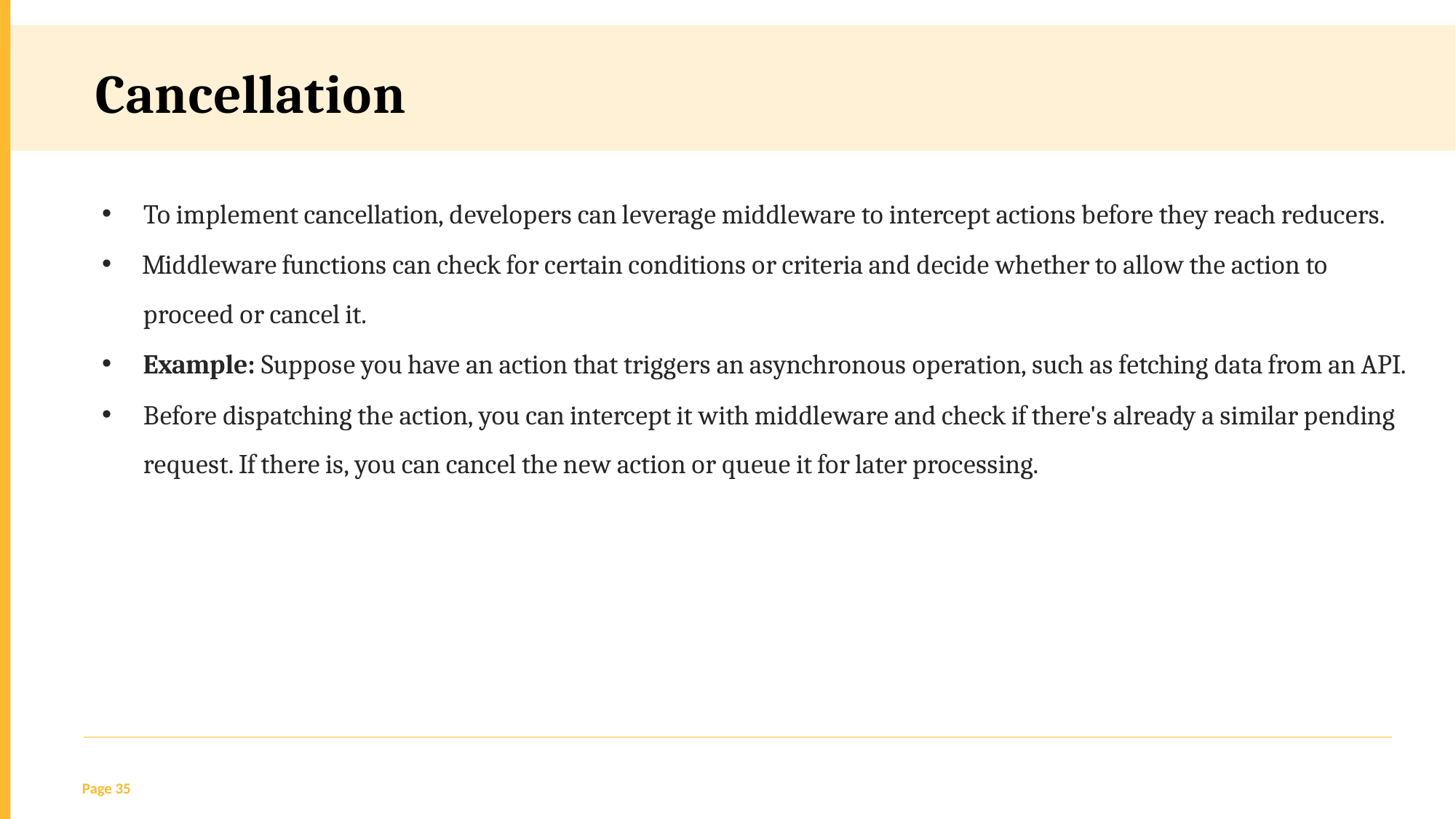

Cancellation
To implement cancellation, developers can leverage middleware to intercept actions before they reach reducers.
Middleware functions can check for certain conditions or criteria and decide whether to allow the action to proceed or cancel it.
Example: Suppose you have an action that triggers an asynchronous operation, such as fetching data from an API.
Before dispatching the action, you can intercept it with middleware and check if there's already a similar pending request. If there is, you can cancel the new action or queue it for later processing.

Page 35